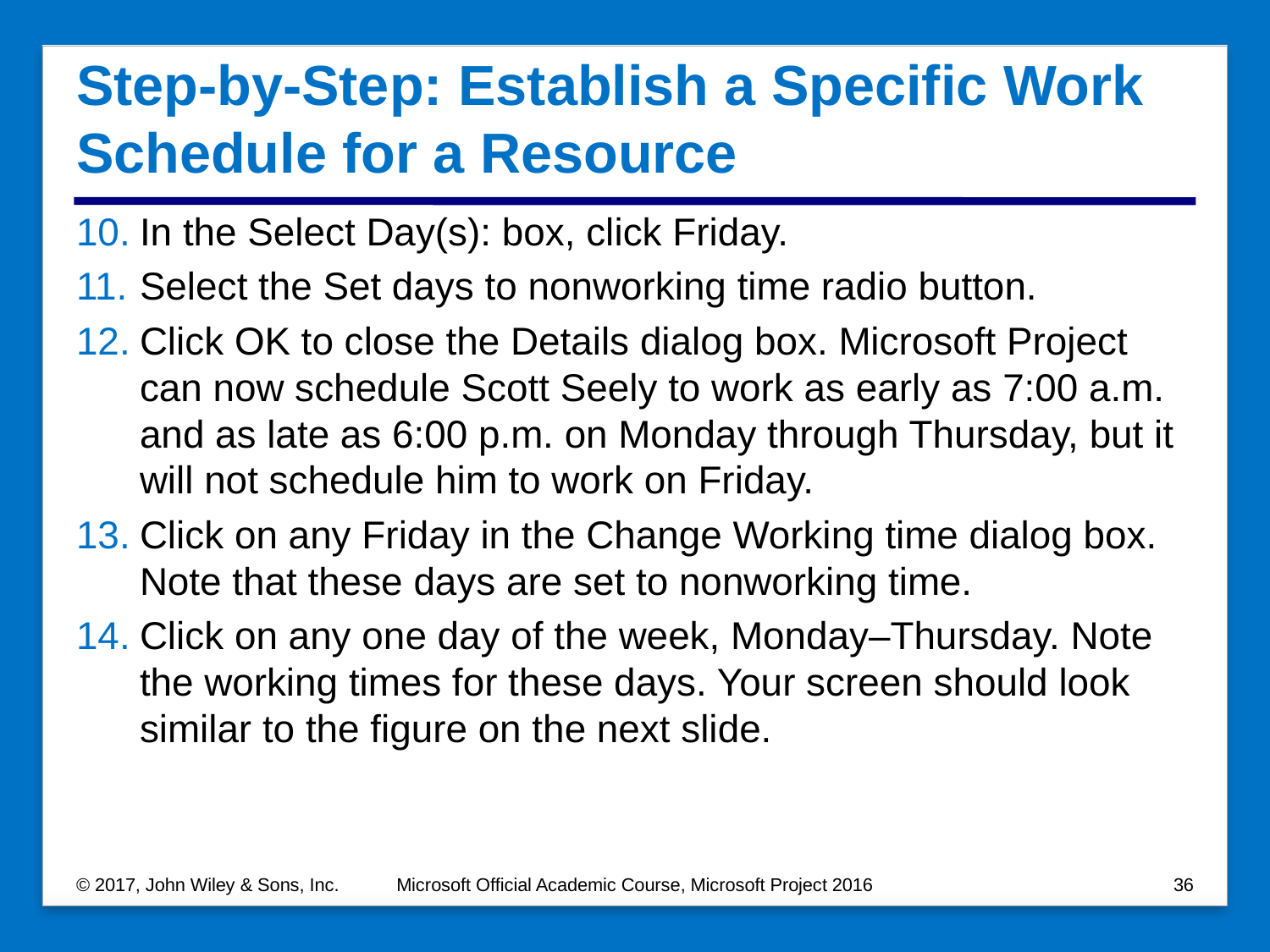

# Step-by-Step: Establish a Specific Work Schedule for a Resource
In the Select Day(s): box, click Friday.
Select the Set days to nonworking time radio button.
Click OK to close the Details dialog box. Microsoft Project can now schedule Scott Seely to work as early as 7:00 a.m. and as late as 6:00 p.m. on Monday through Thursday, but it will not schedule him to work on Friday.
Click on any Friday in the Change Working time dialog box. Note that these days are set to nonworking time.
Click on any one day of the week, Monday–Thursday. Note the working times for these days. Your screen should look similar to the figure on the next slide.
© 2017, John Wiley & Sons, Inc.
Microsoft Official Academic Course, Microsoft Project 2016
36